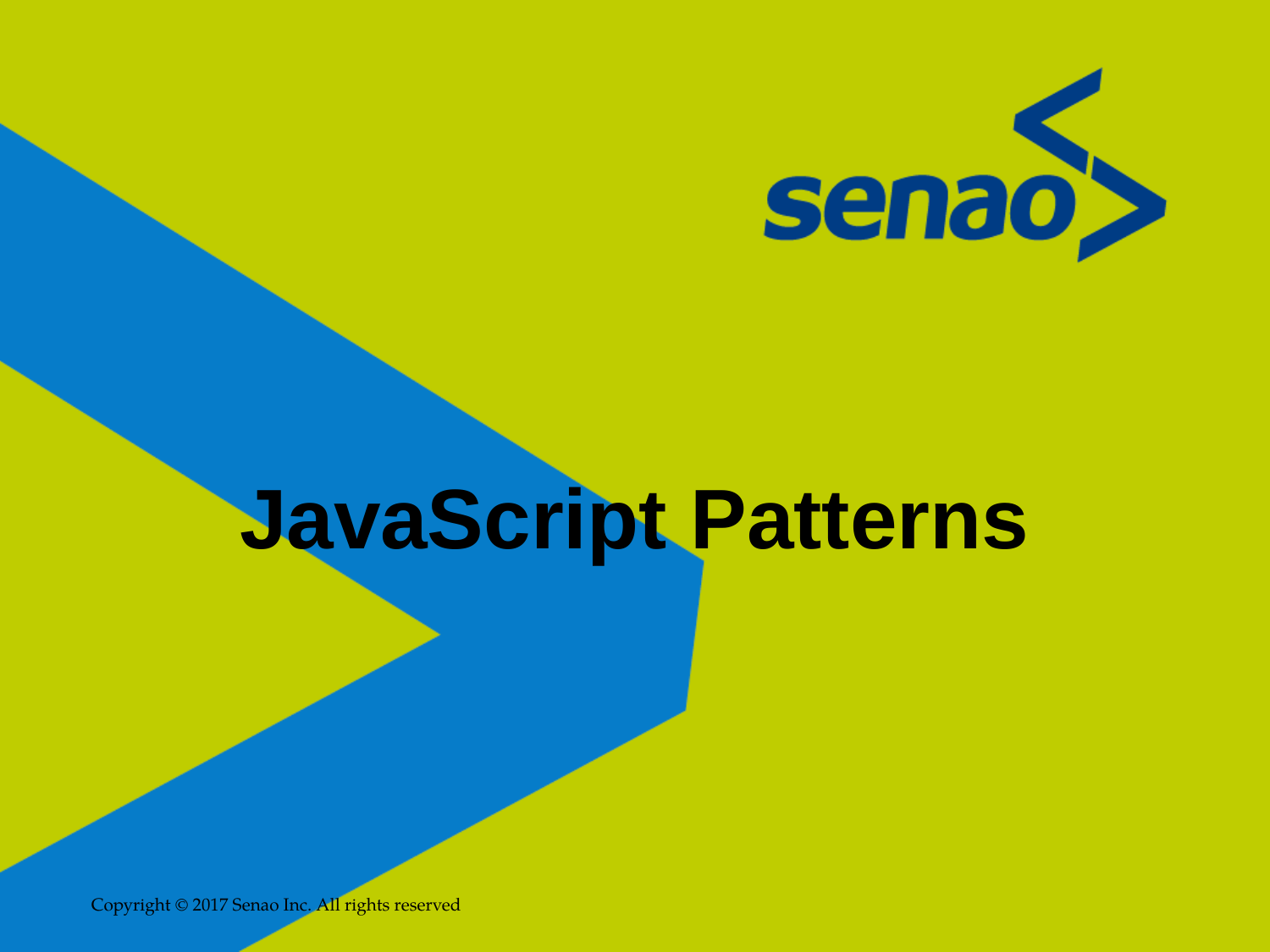

# JavaScript Patterns
Copyright © 2017 Senao Inc. All rights reserved